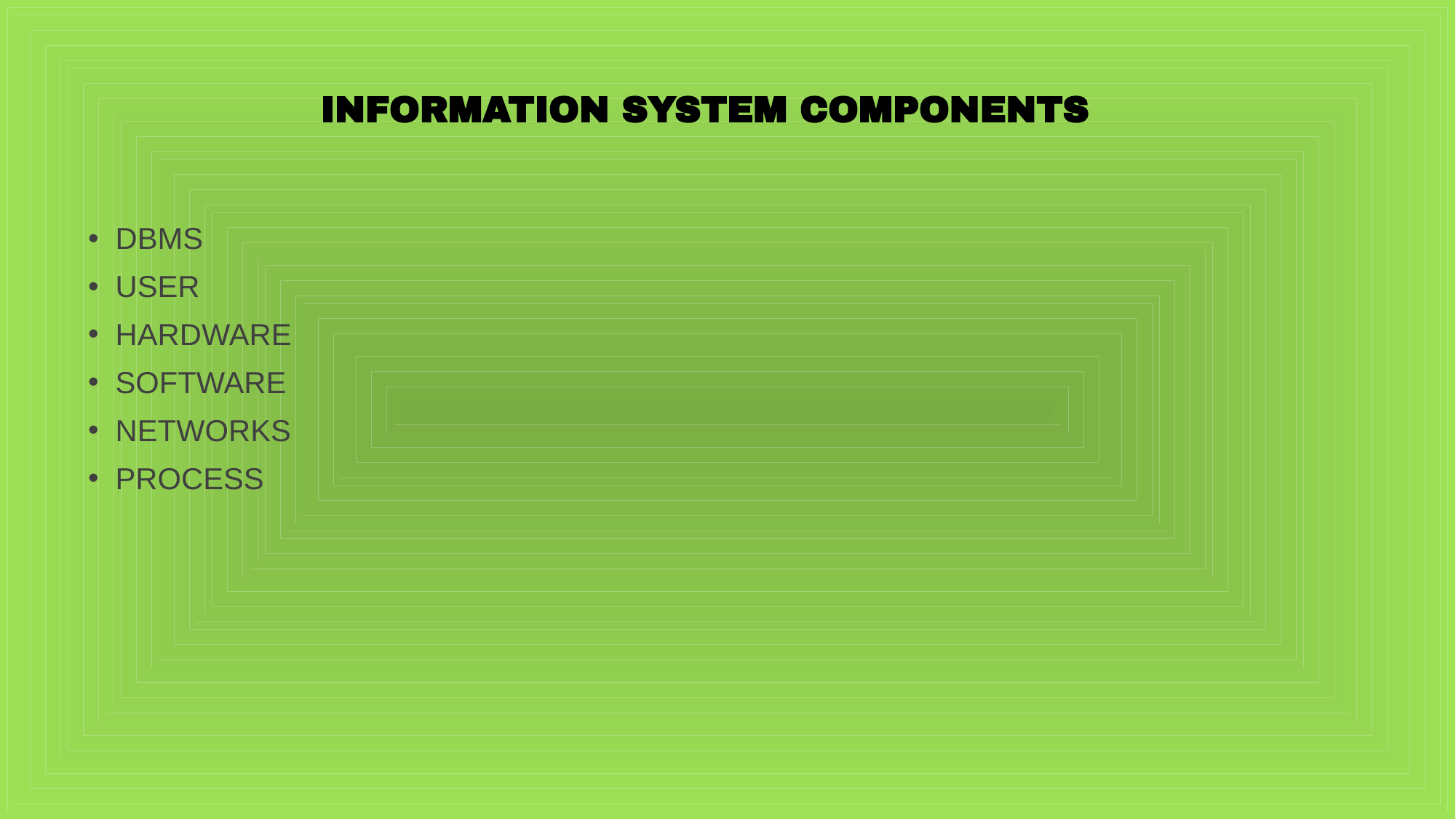

# INFORMATION SYSTEM COMPONENTS
DBMS
USER
HARDWARE
SOFTWARE
NETWORKS
PROCESS